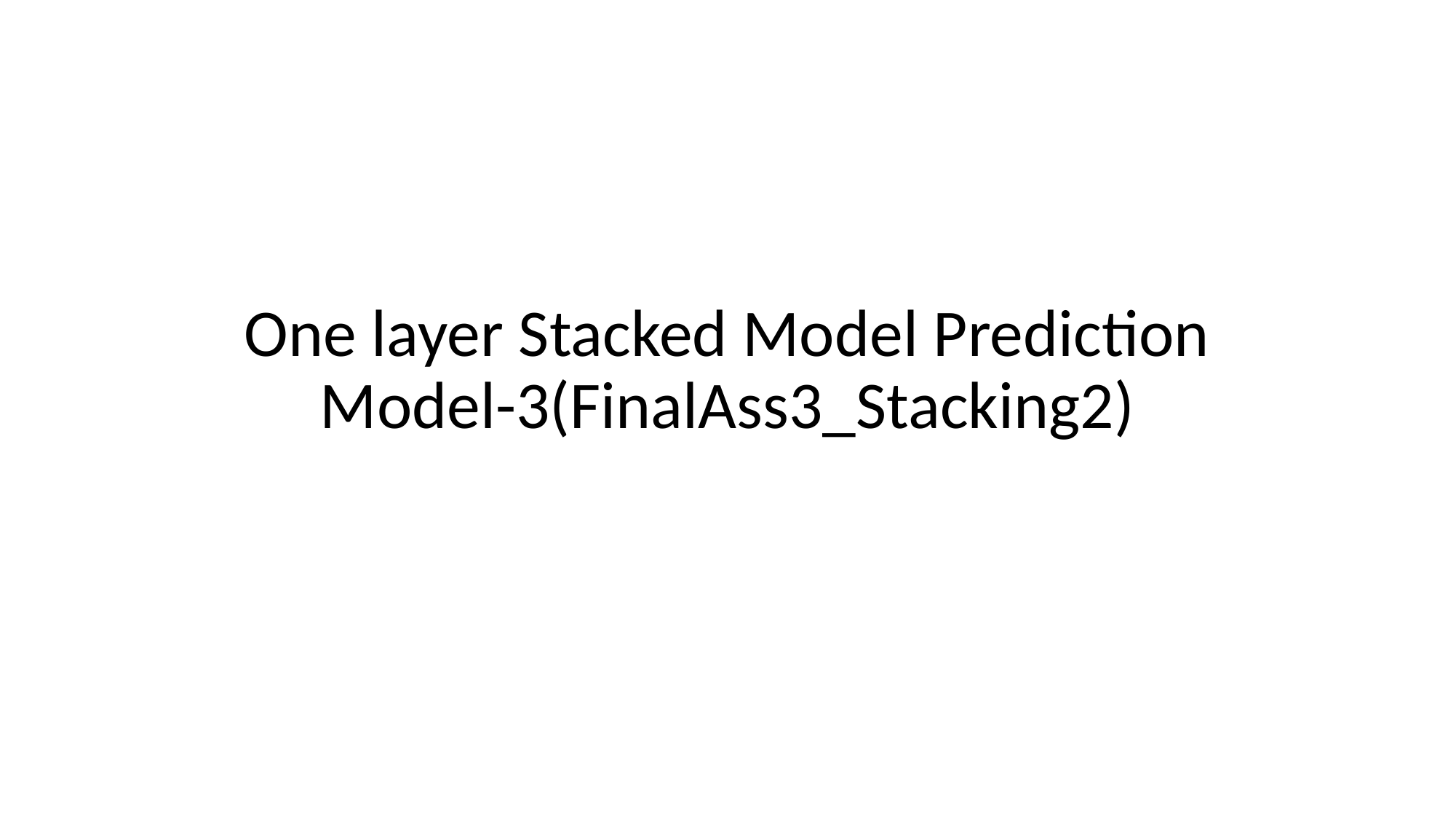

# One layer Stacked Model Prediction Model-3(FinalAss3_Stacking2)